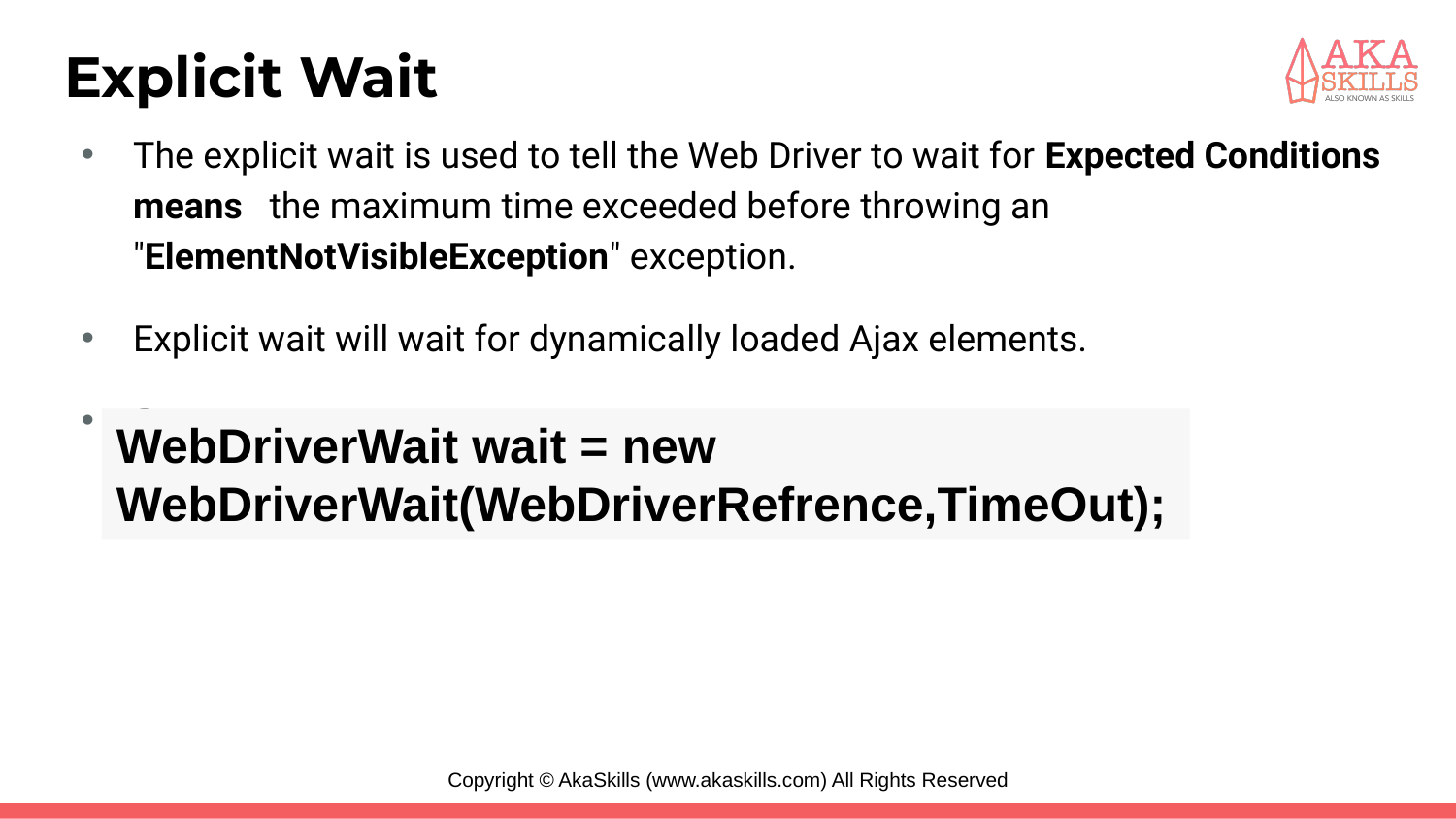

# Explicit Wait
The explicit wait is used to tell the Web Driver to wait for Expected Conditions means   the maximum time exceeded before throwing an "ElementNotVisibleException" exception.
Explicit wait will wait for dynamically loaded Ajax elements.
Syntax:-
WebDriverWait wait = new WebDriverWait(WebDriverRefrence,TimeOut);